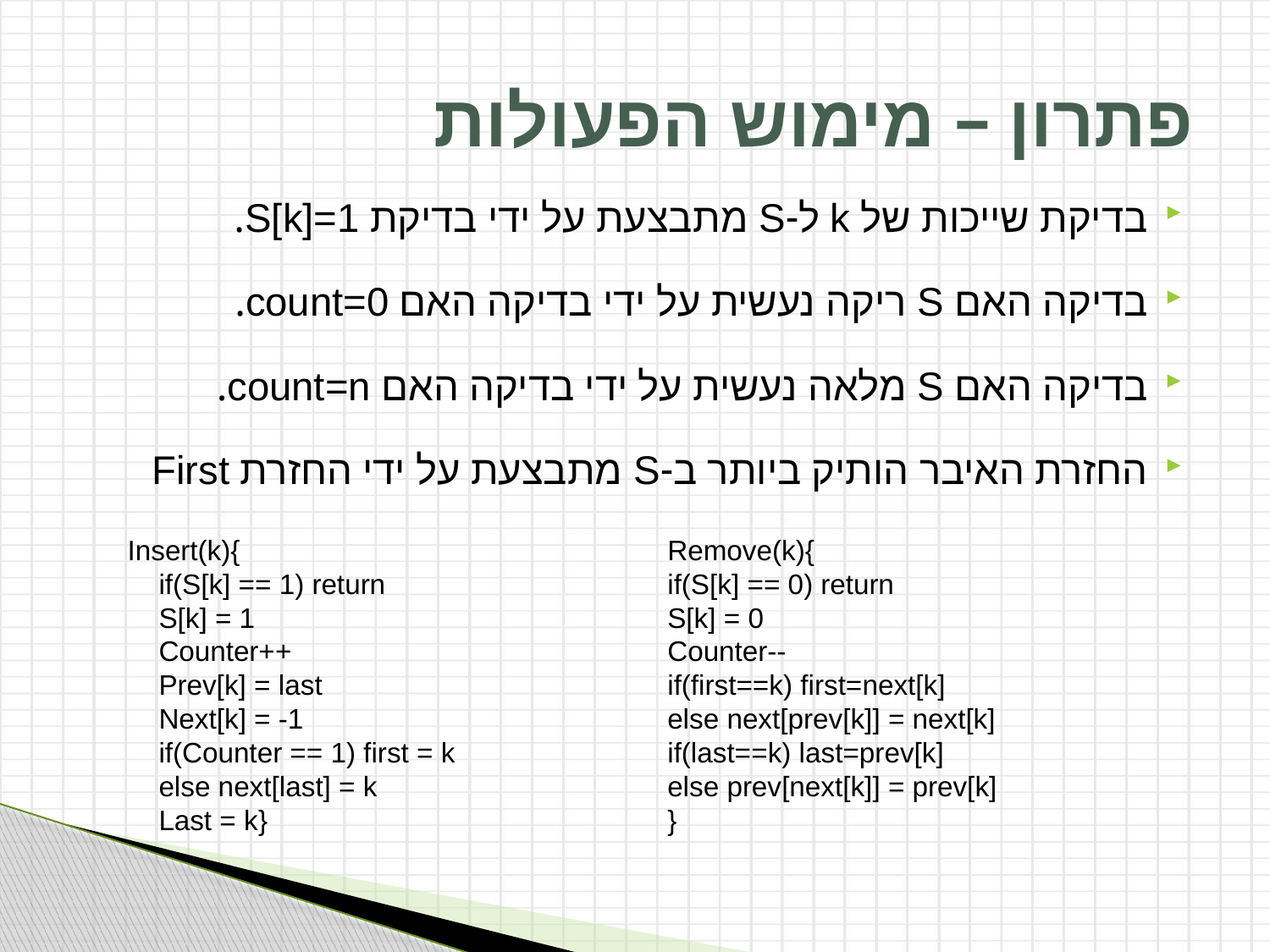

# פתרון – מימוש הפעולות
בדיקת שייכות של k ל-S מתבצעת על ידי בדיקת S[k]=1.
בדיקה האם S ריקה נעשית על ידי בדיקה האם count=0.
בדיקה האם S מלאה נעשית על ידי בדיקה האם count=n.
החזרת האיבר הותיק ביותר ב-S מתבצעת על ידי החזרת First
Insert(k){
    if(S[k] == 1) return
    S[k] = 1
    Counter++
    Prev[k] = last
    Next[k] = -1
    if(Counter == 1) first = k
    else next[last] = k
    Last = k}
Remove(k){
if(S[k] == 0) return
S[k] = 0
Counter--
if(first==k) first=next[k]
else next[prev[k]] = next[k]
if(last==k) last=prev[k]
else prev[next[k]] = prev[k]
}